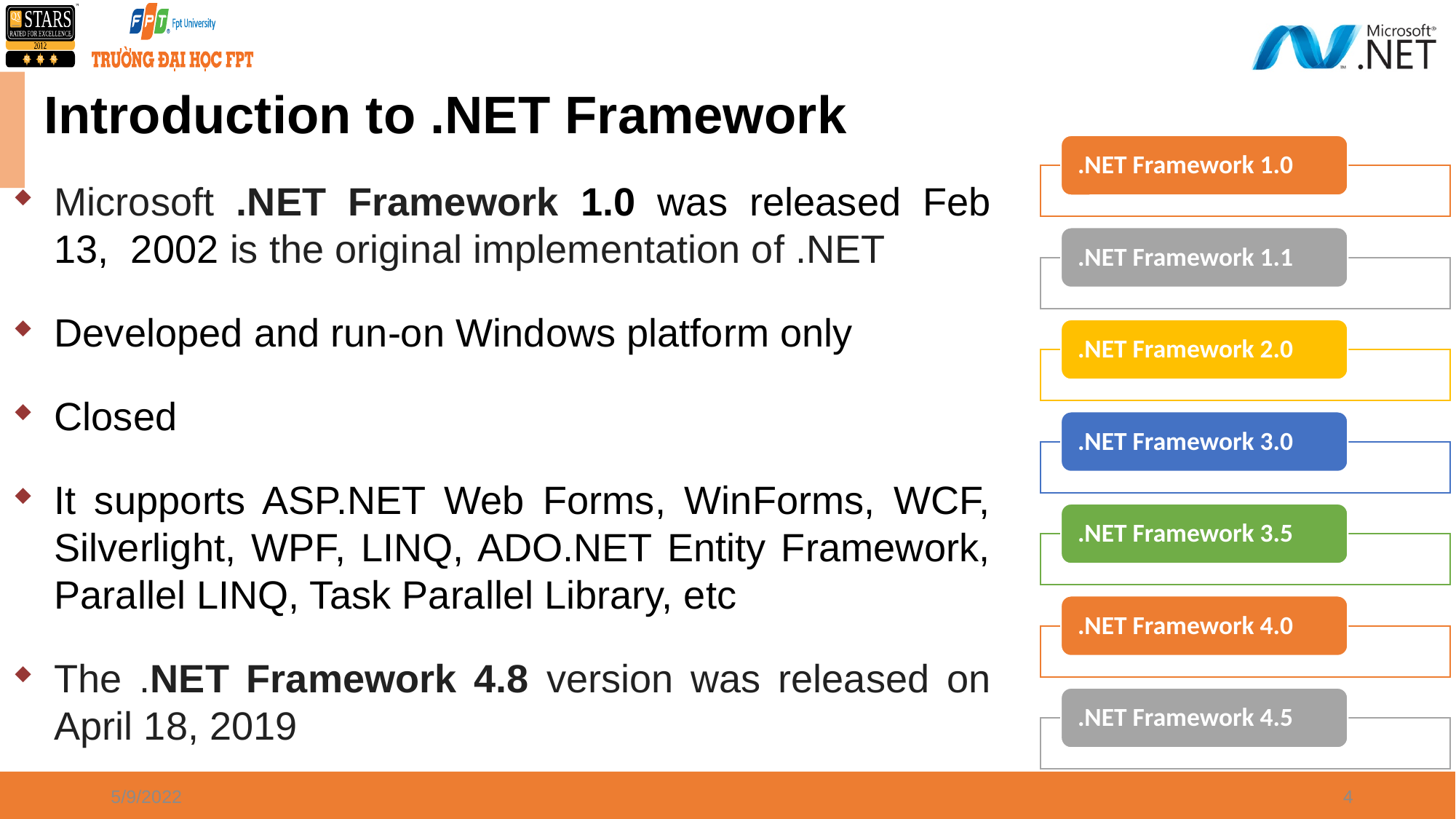

# Introduction to .NET Framework
.NET Framework 1.0
.NET Framework 1.1
.NET Framework 2.0
.NET Framework 3.0
.NET Framework 3.5
.NET Framework 4.0
.NET Framework 4.5
Microsoft .NET Framework 1.0 was released Feb 13,  2002 is the original implementation of .NET
Developed and run-on Windows platform only
Closed
It supports ASP.NET Web Forms, WinForms, WCF, Silverlight, WPF, LINQ, ADO.NET Entity Framework, Parallel LINQ, Task Parallel Library, etc
The .NET Framework 4.8 version was released on April 18, 2019
5/9/2022
4